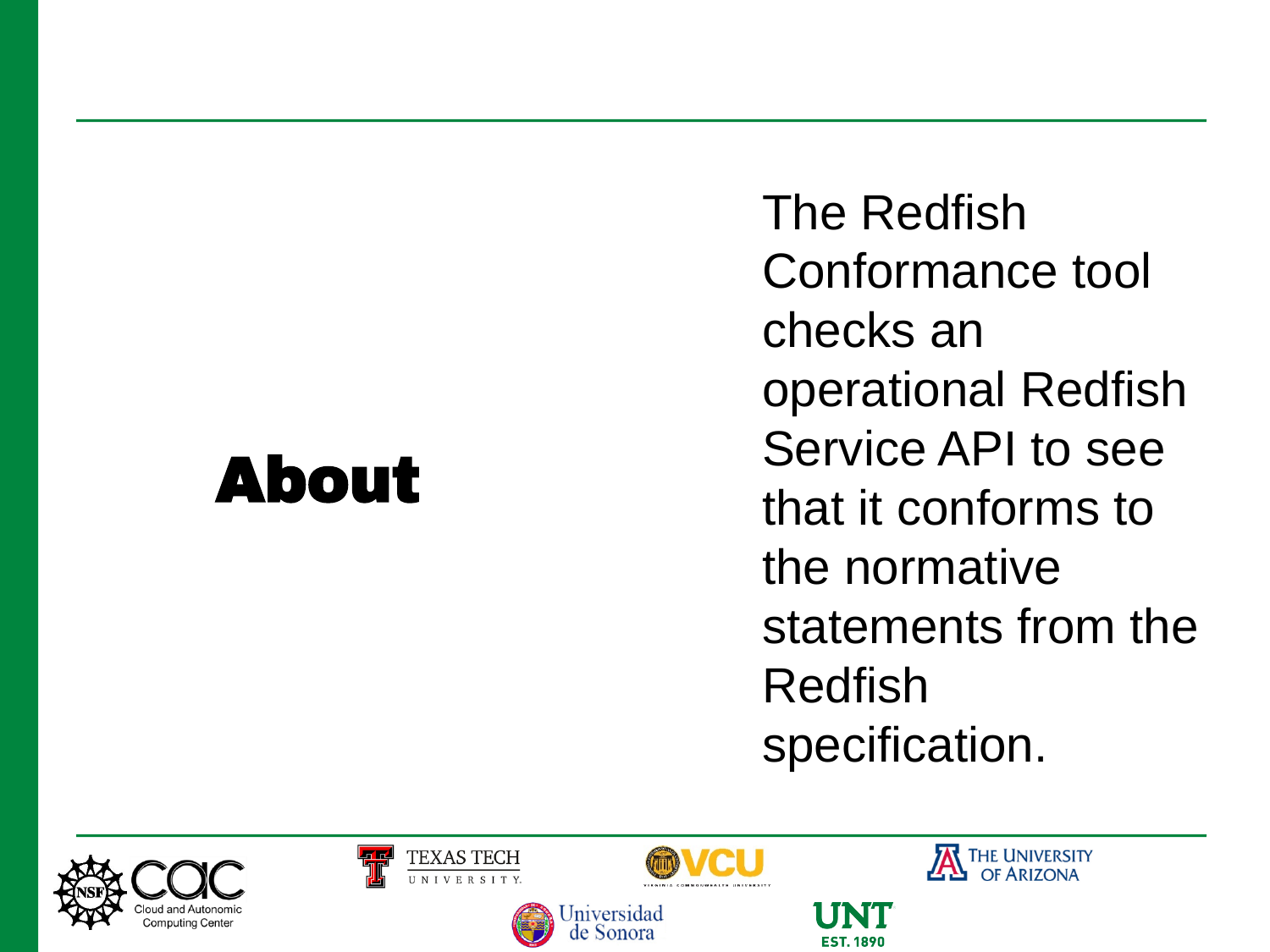

The Redfish Conformance tool checks an operational Redfish Service API to see that it conforms to the normative
statements from the Redfish specification.
# About